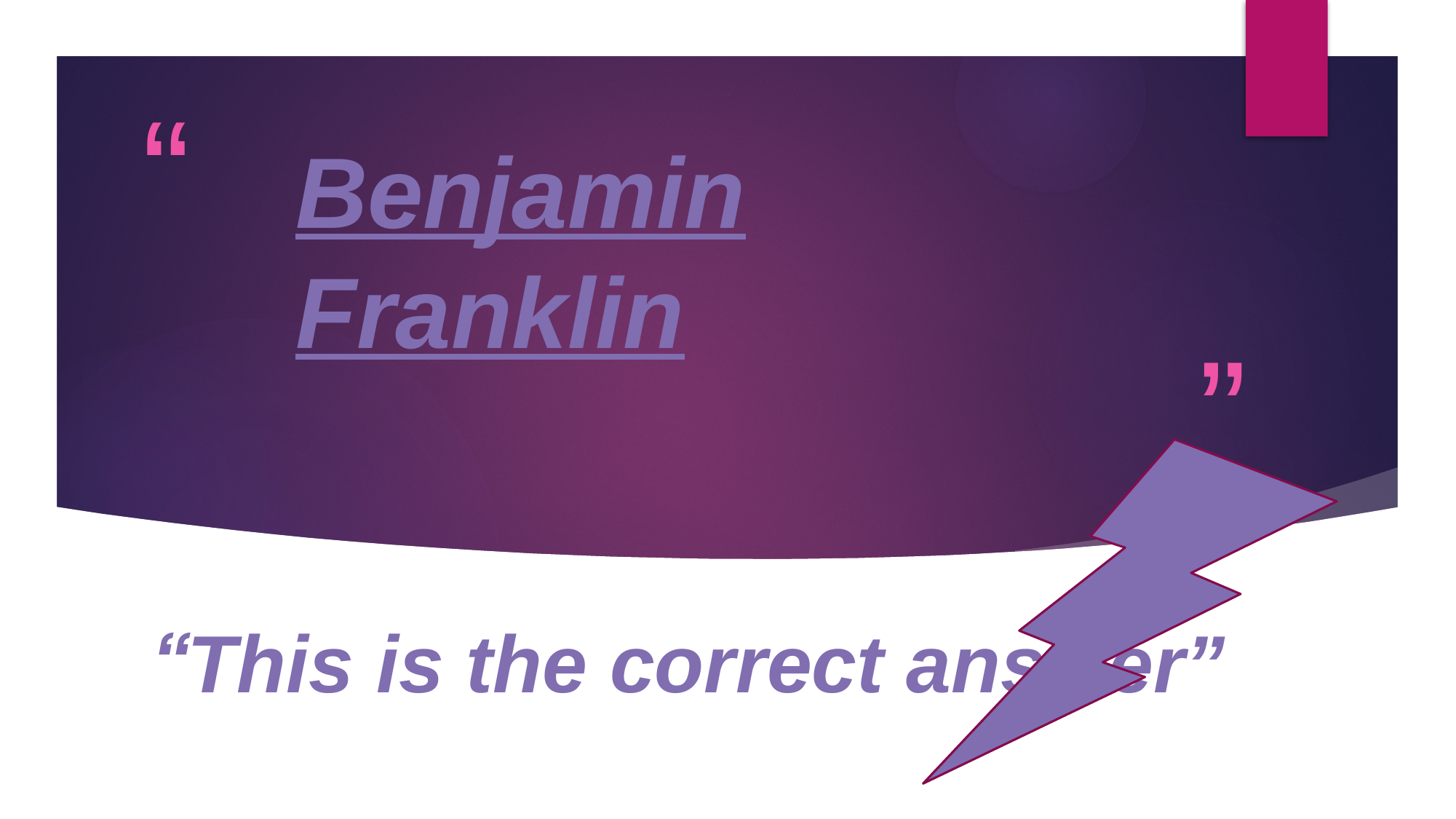

# Benjamin Franklin

“This is the correct answer”